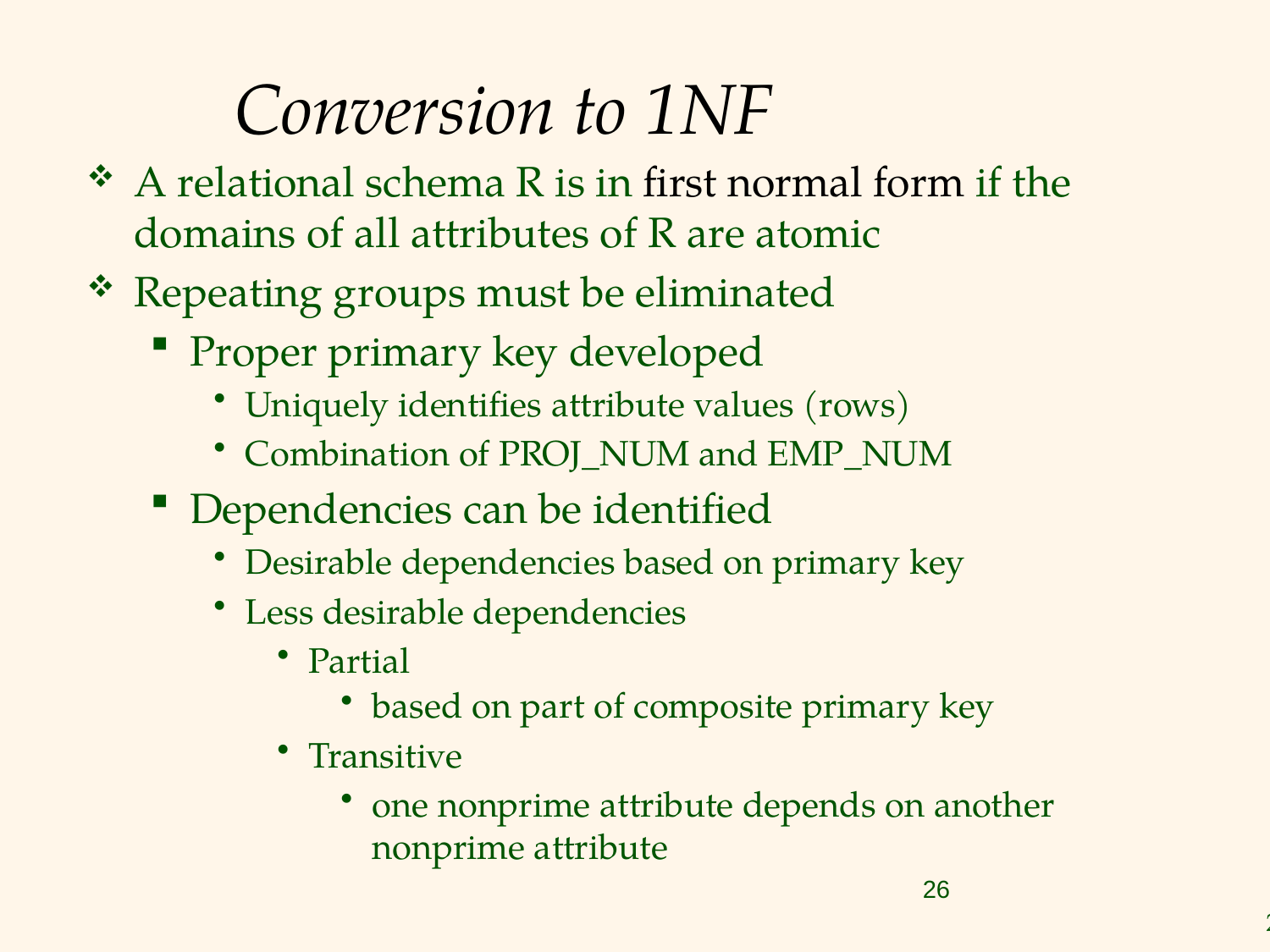

# Conversion to 1NF
A relational schema R is in first normal form if the domains of all attributes of R are atomic
Repeating groups must be eliminated
Proper primary key developed
Uniquely identifies attribute values (rows)
Combination of PROJ_NUM and EMP_NUM
Dependencies can be identified
Desirable dependencies based on primary key
Less desirable dependencies
Partial
based on part of composite primary key
Transitive
one nonprime attribute depends on another nonprime attribute

26